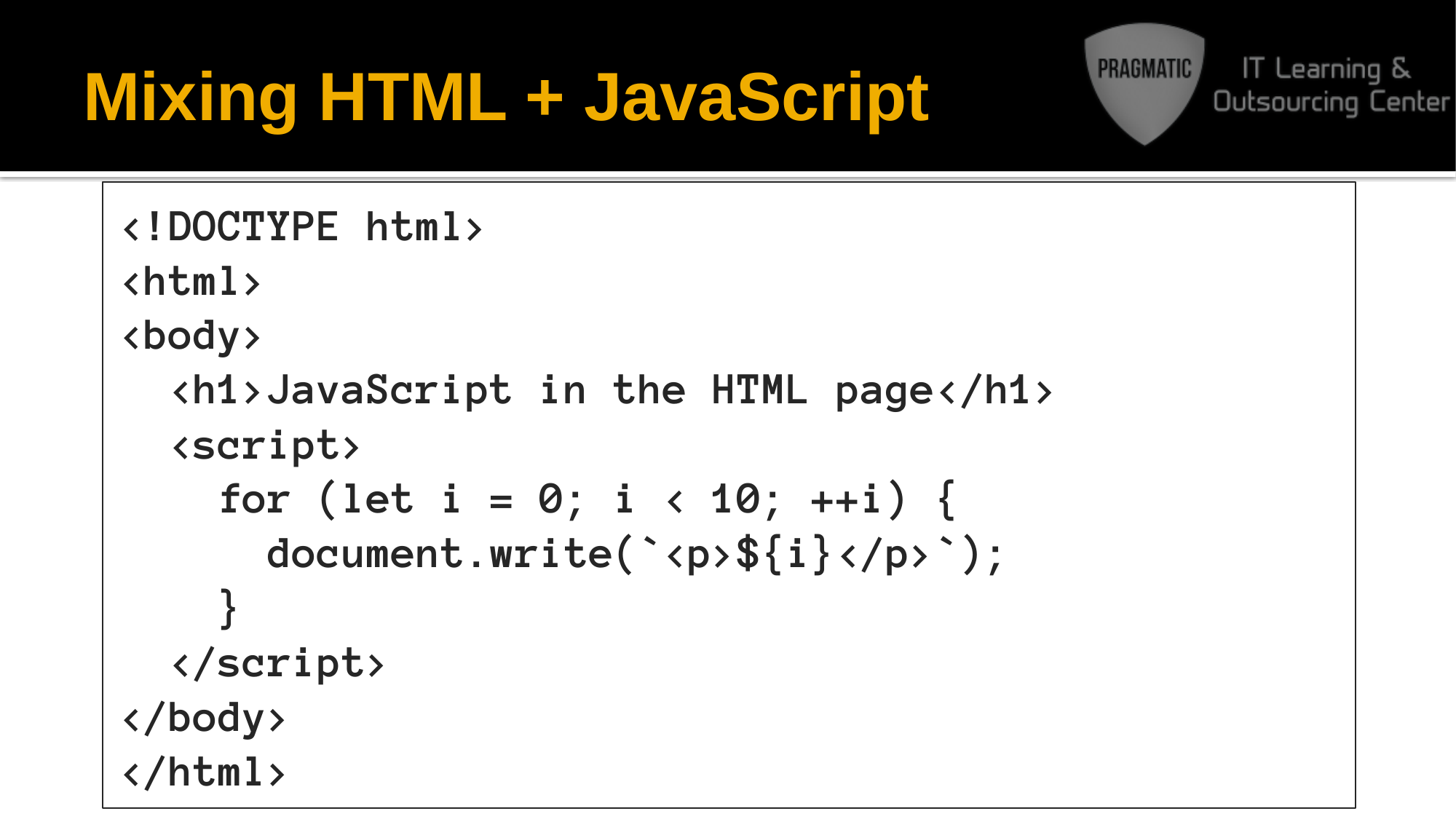

# Mixing HTML + JavaScript
<!DOCTYPE html>
<html>
<body>
  <h1>JavaScript in the HTML page</h1>
  <script>
    for (let i = 0; i < 10; ++i) {
      document.write(`<p>${i}</p>`);
    }
  </script>
</body>
</html>